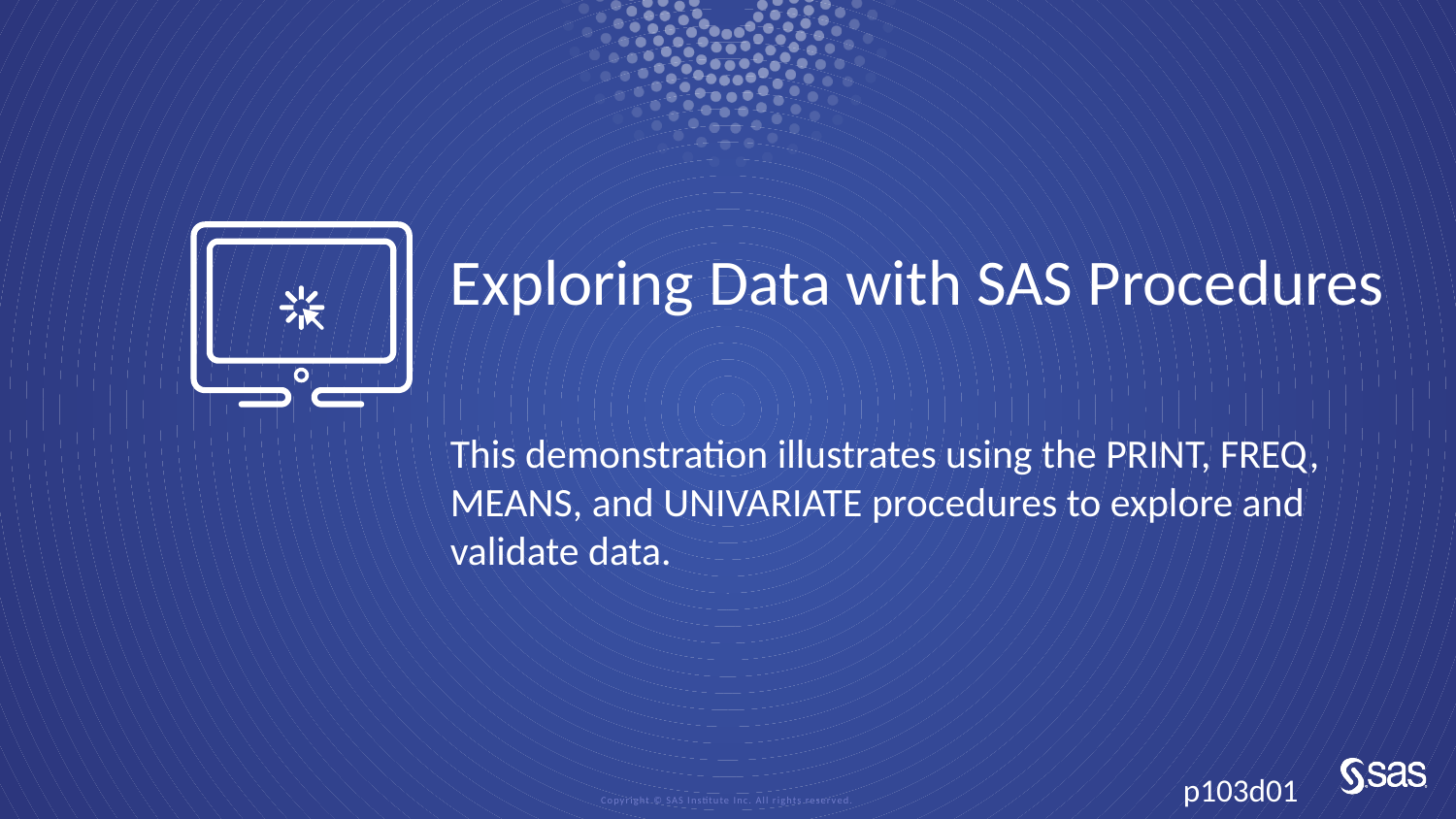

# Exploring Data with SAS Procedures
This demonstration illustrates using the PRINT, FREQ, MEANS, and UNIVARIATE procedures to explore and validate data.
p103d01